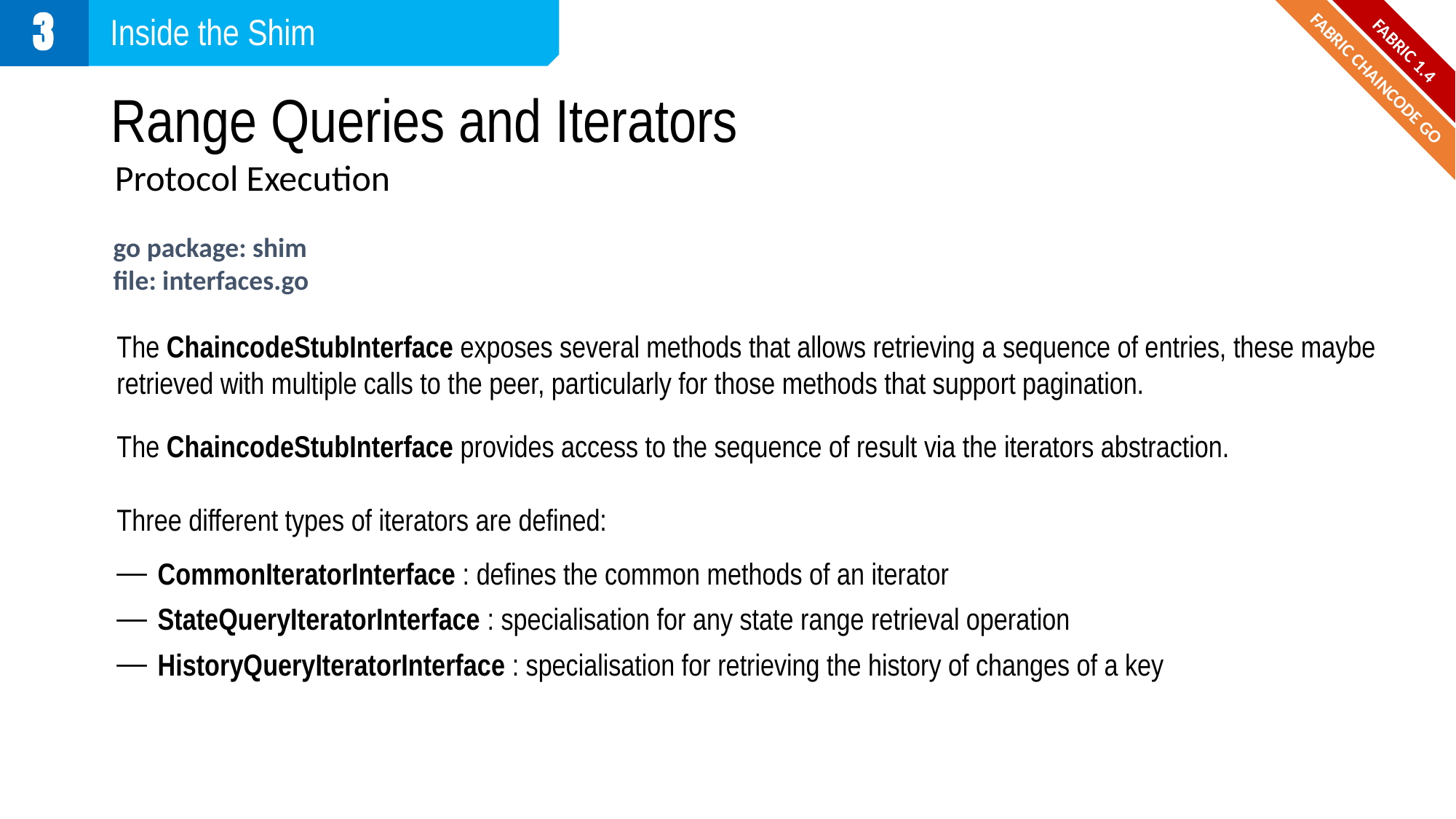

3
Inside the Shim
FABRIC 1.4
# Range Queries and Iterators
FABRIC CHAINCODE GO
Protocol Execution
go package: shim
file: interfaces.go
The ChaincodeStubInterface exposes several methods that allows retrieving a sequence of entries, these maybe retrieved with multiple calls to the peer, particularly for those methods that support pagination.
The ChaincodeStubInterface provides access to the sequence of result via the iterators abstraction.
Three different types of iterators are defined:
CommonIteratorInterface : defines the common methods of an iterator
StateQueryIteratorInterface : specialisation for any state range retrieval operation
HistoryQueryIteratorInterface : specialisation for retrieving the history of changes of a key